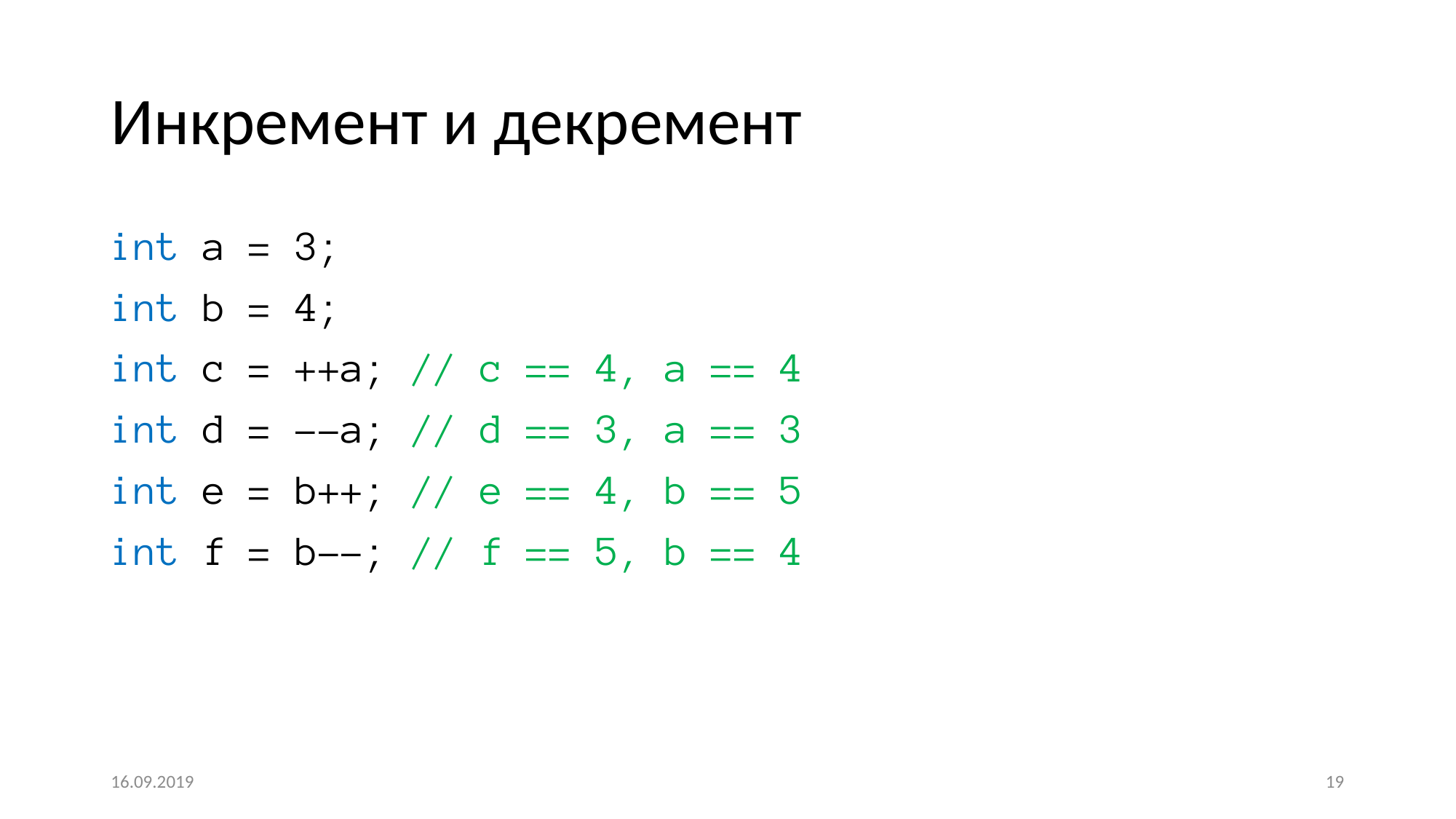

# Инкремент и декремент
int a = 3;
int b = 4;
int c = ++a; // c == 4, a == 4
int d = --a; // d == 3, a == 3
int e = b++; // e == 4, b == 5
int f = b--; // f == 5, b == 4
16.09.2019
19